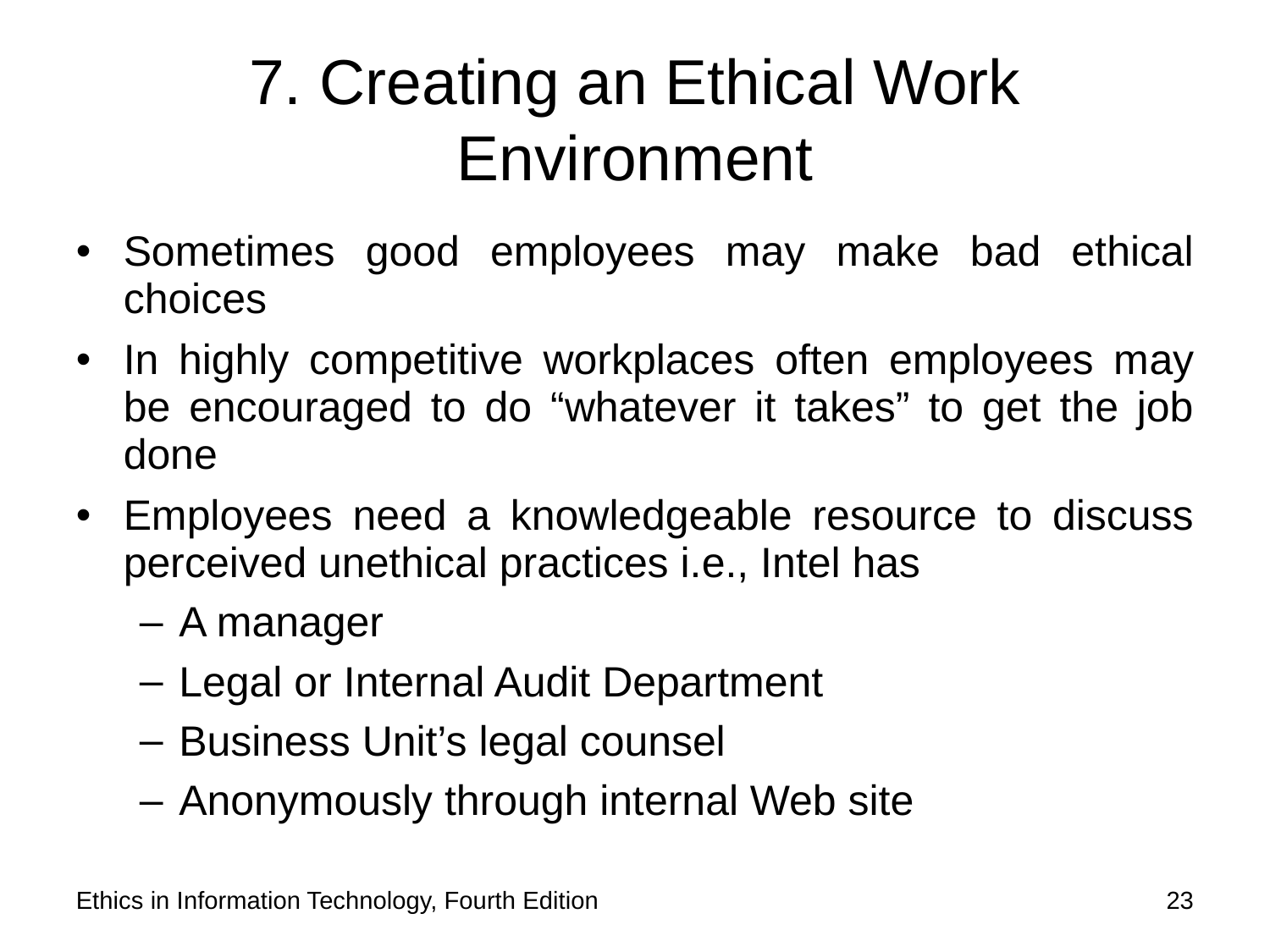

# 7. Creating an Ethical Work Environment
Sometimes good employees may make bad ethical choices
In highly competitive workplaces often employees may be encouraged to do “whatever it takes” to get the job done
Employees need a knowledgeable resource to discuss perceived unethical practices i.e., Intel has
A manager
Legal or Internal Audit Department
Business Unit’s legal counsel
Anonymously through internal Web site
Ethics in Information Technology, Fourth Edition
23